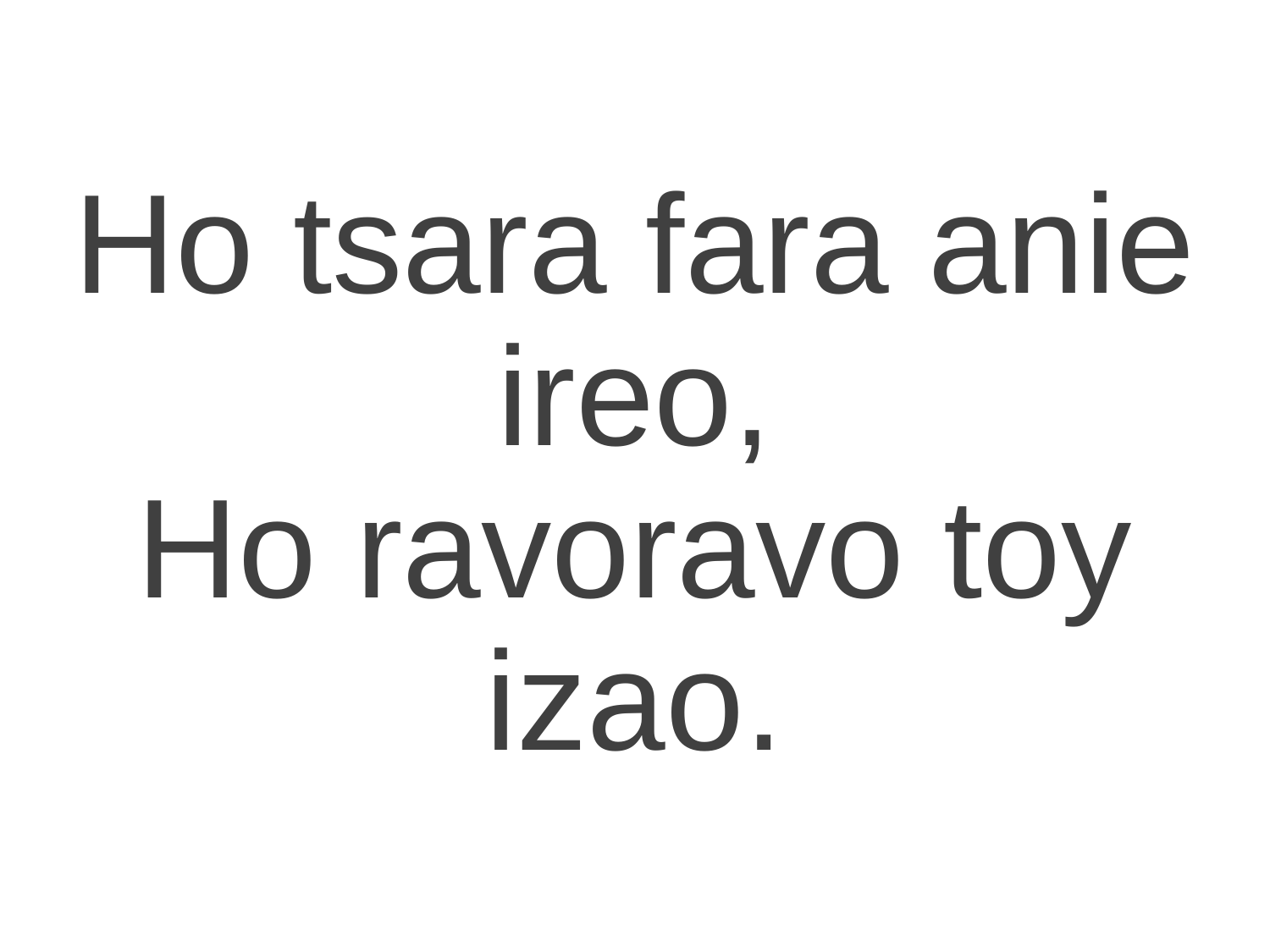

Ho tsara fara anie ireo,
Ho ravoravo toy izao.